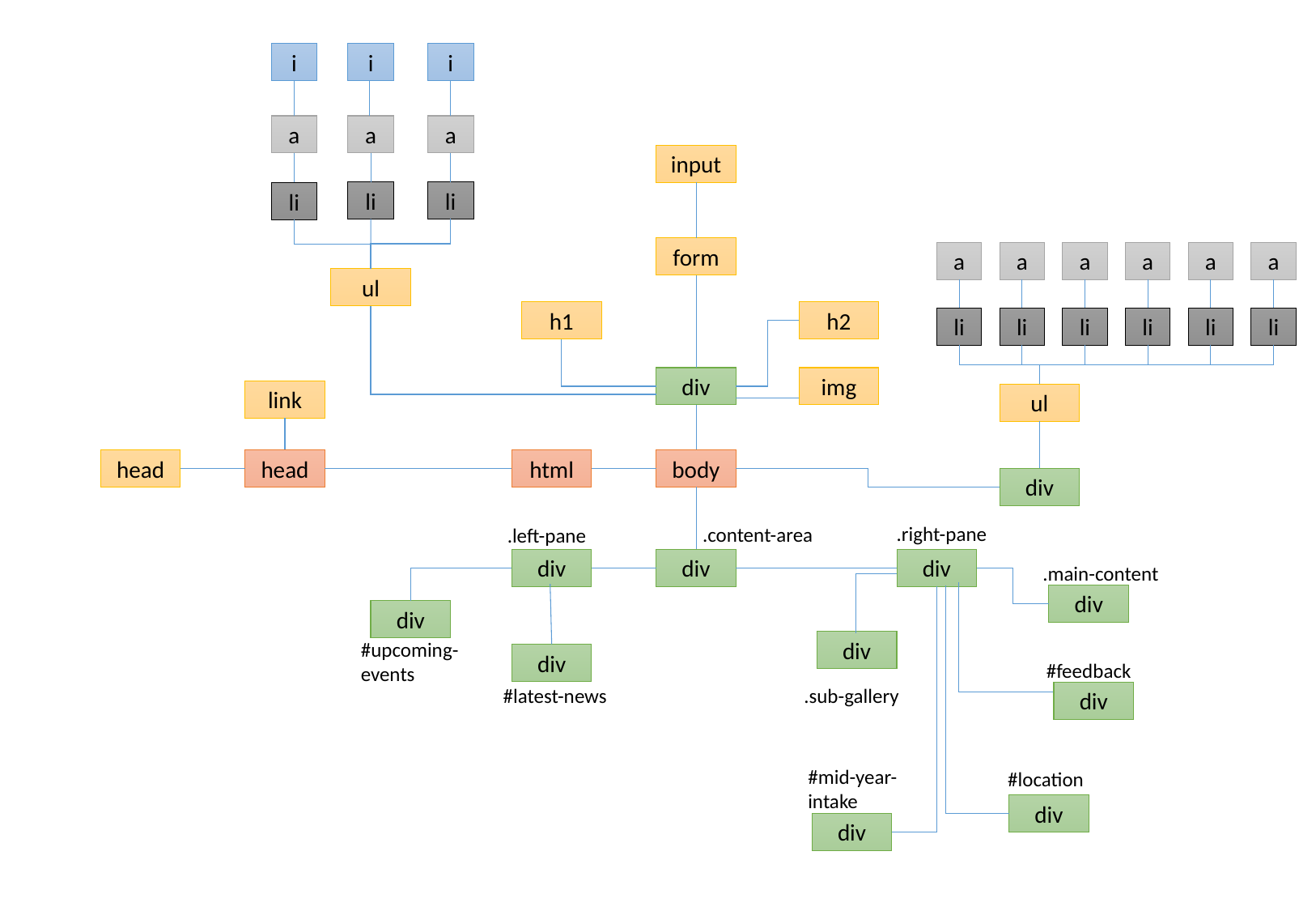

i
i
i
a
a
a
input
li
li
li
form
a
a
a
a
a
a
ul
h1
h2
li
li
li
li
li
li
div
img
link
ul
head
head
html
body
div
.right-pane
.content-area
.left-pane
div
div
div
.main-content
div
div
#upcoming-events
div
div
#feedback
#latest-news
.sub-gallery
div
#mid-year-intake
#location
div
div